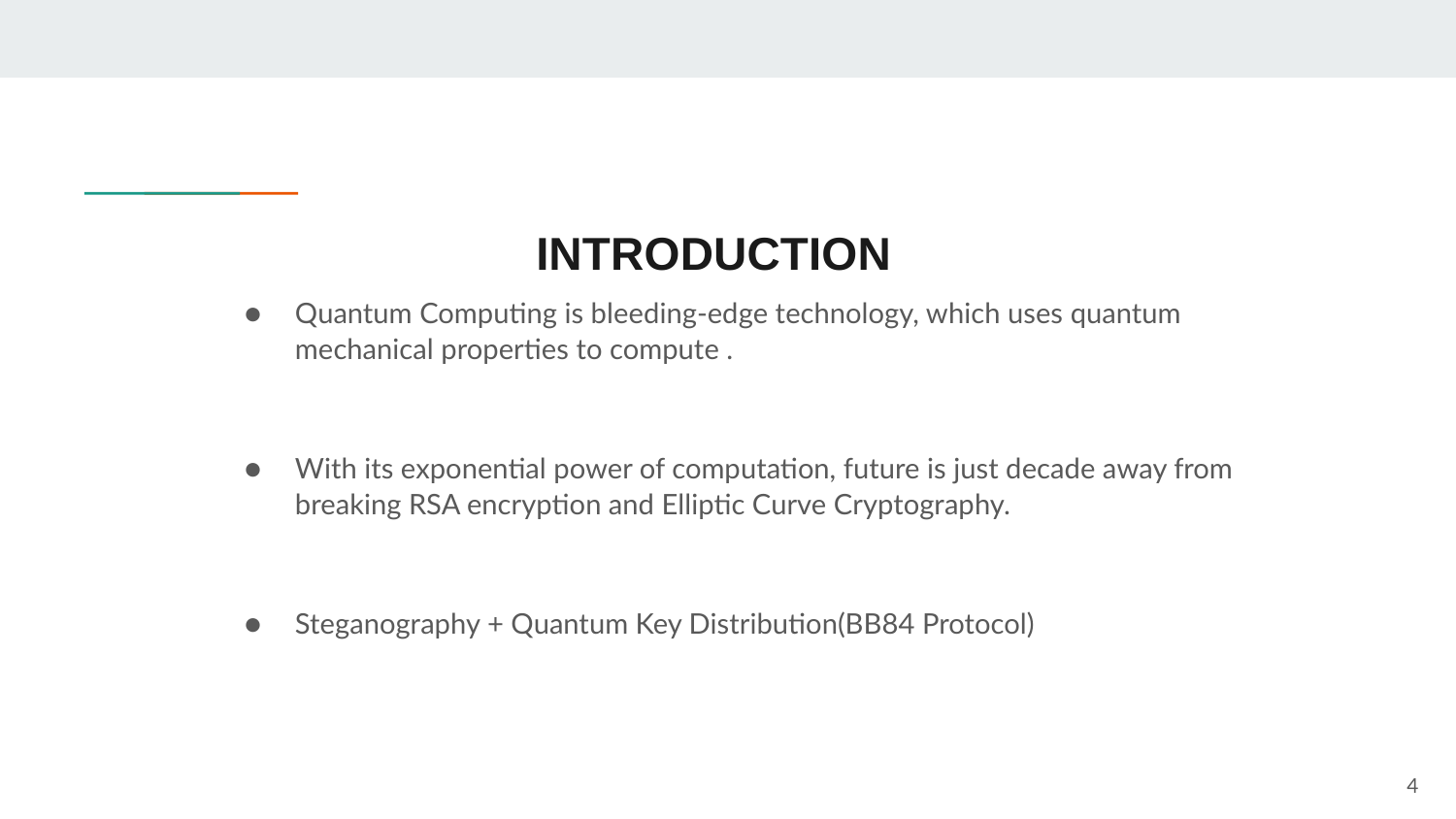

# INTRODUCTION
Quantum Computing is bleeding-edge technology, which uses quantum mechanical properties to compute .

With its exponential power of computation, future is just decade away from breaking RSA encryption and Elliptic Curve Cryptography.

Steganography + Quantum Key Distribution(BB84 Protocol)
4